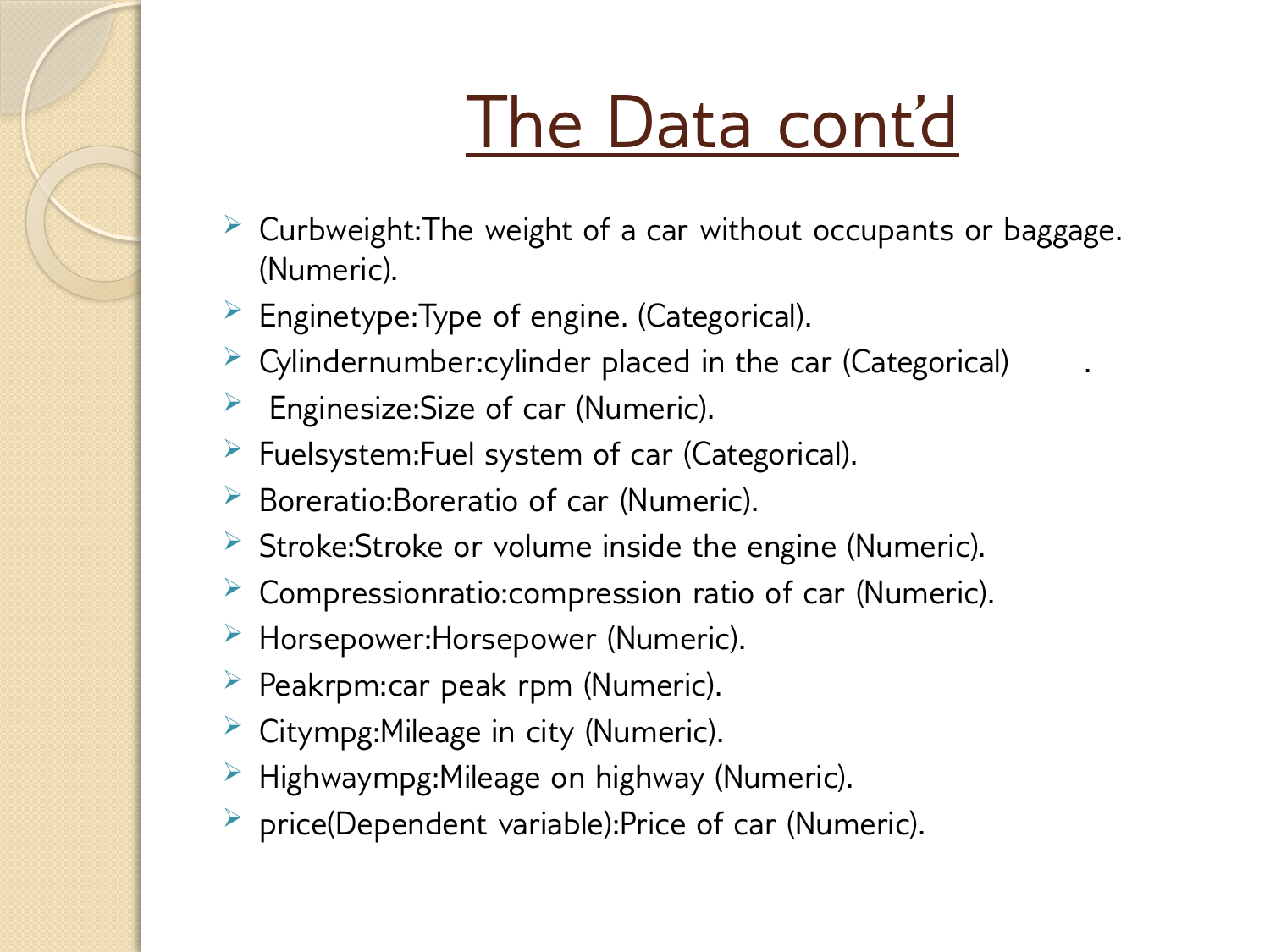

# The Data cont’d
Curbweight:The weight of a car without occupants or baggage. (Numeric).
Enginetype:Type of engine. (Categorical).
Cylindernumber:cylinder placed in the car (Categorical)	.
 Enginesize:Size of car (Numeric).
Fuelsystem:Fuel system of car (Categorical).
Boreratio:Boreratio of car (Numeric).
Stroke:Stroke or volume inside the engine (Numeric).
Compressionratio:compression ratio of car (Numeric).
Horsepower:Horsepower (Numeric).
Peakrpm:car peak rpm (Numeric).
Citympg:Mileage in city (Numeric).
Highwaympg:Mileage on highway (Numeric).
price(Dependent variable):Price of car (Numeric).